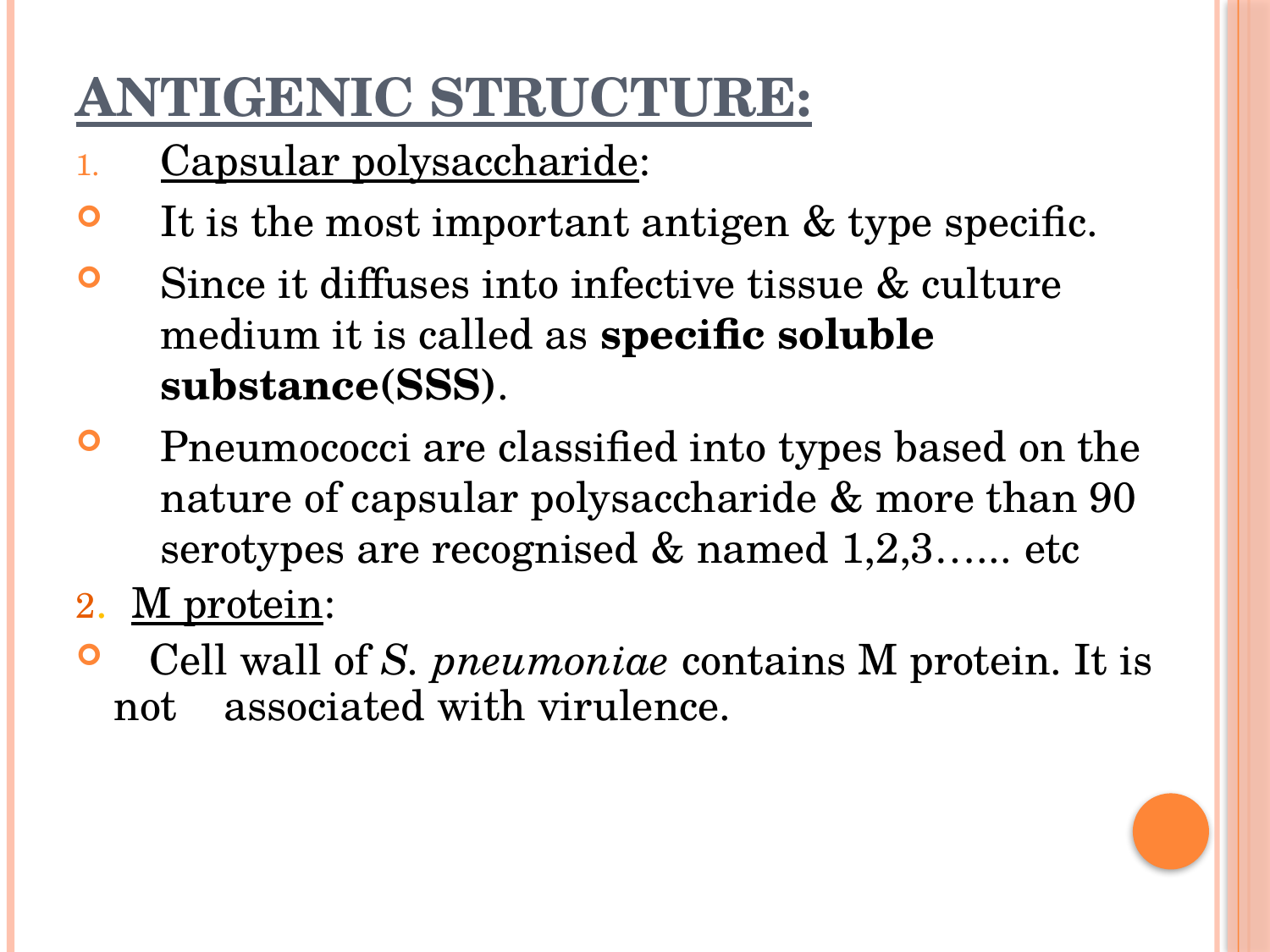

# Antigenic structure:
Capsular polysaccharide:
It is the most important antigen & type specific.
Since it diffuses into infective tissue & culture medium it is called as specific soluble substance(SSS).
Pneumococci are classified into types based on the nature of capsular polysaccharide & more than 90 serotypes are recognised & named 1,2,3…... etc
2.  M protein:
   Cell wall of S. pneumoniae contains M protein. It is  not    associated with virulence.